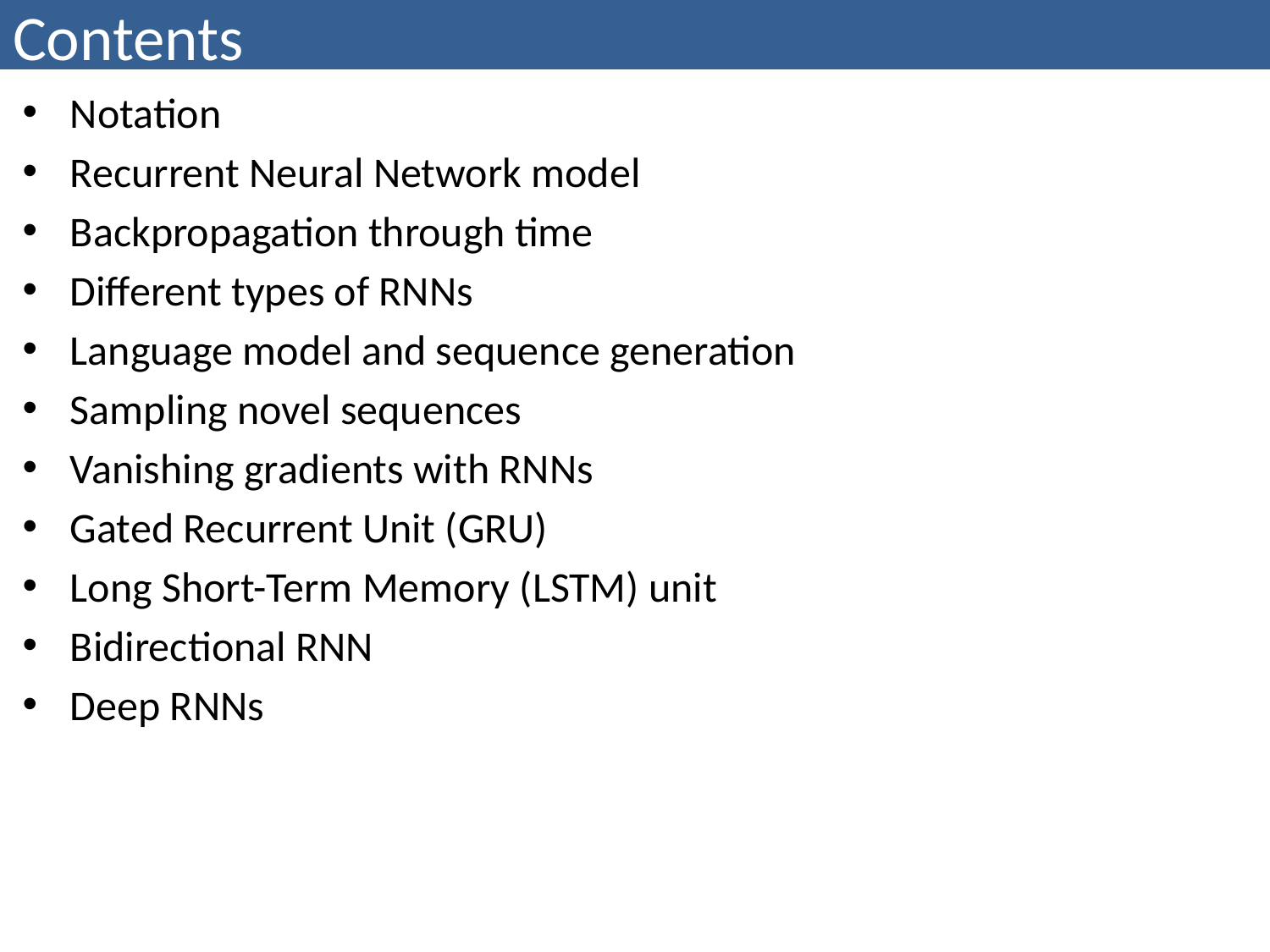

# Contents
Notation
Recurrent Neural Network model
Backpropagation through time
Different types of RNNs
Language model and sequence generation
Sampling novel sequences
Vanishing gradients with RNNs
Gated Recurrent Unit (GRU)
Long Short-Term Memory (LSTM) unit
Bidirectional RNN
Deep RNNs